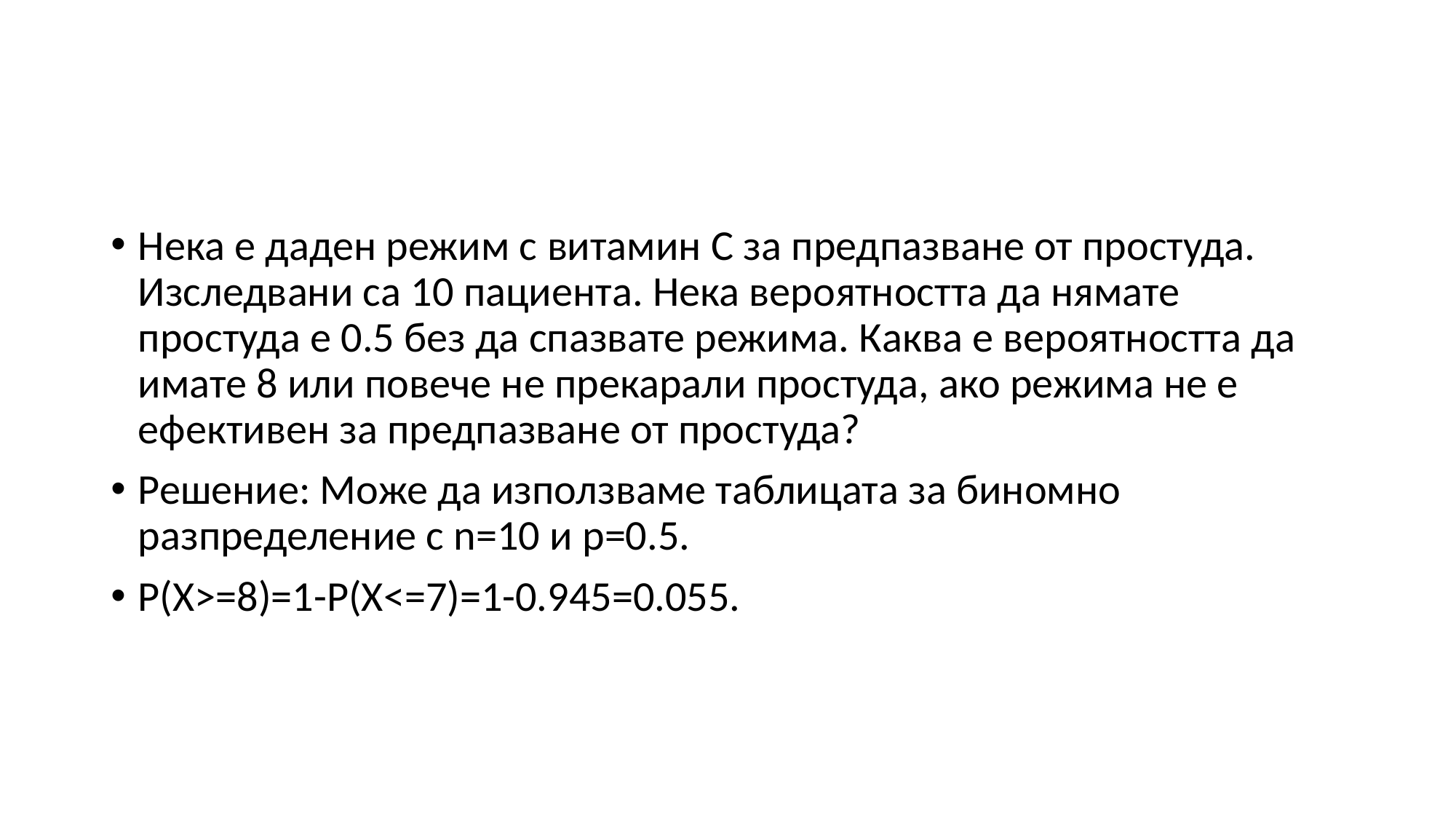

#
Нека е даден режим с витамин C за предпазване от простуда. Изследвани са 10 пациента. Нека вероятността да нямате простуда е 0.5 без да спазвате режима. Каква е вероятността да имате 8 или повече не прекарали простуда, ако режима не е ефективен за предпазване от простуда?
Решение: Може да използваме таблицата за биномно разпределение с n=10 и p=0.5.
P(X>=8)=1-P(X<=7)=1-0.945=0.055.